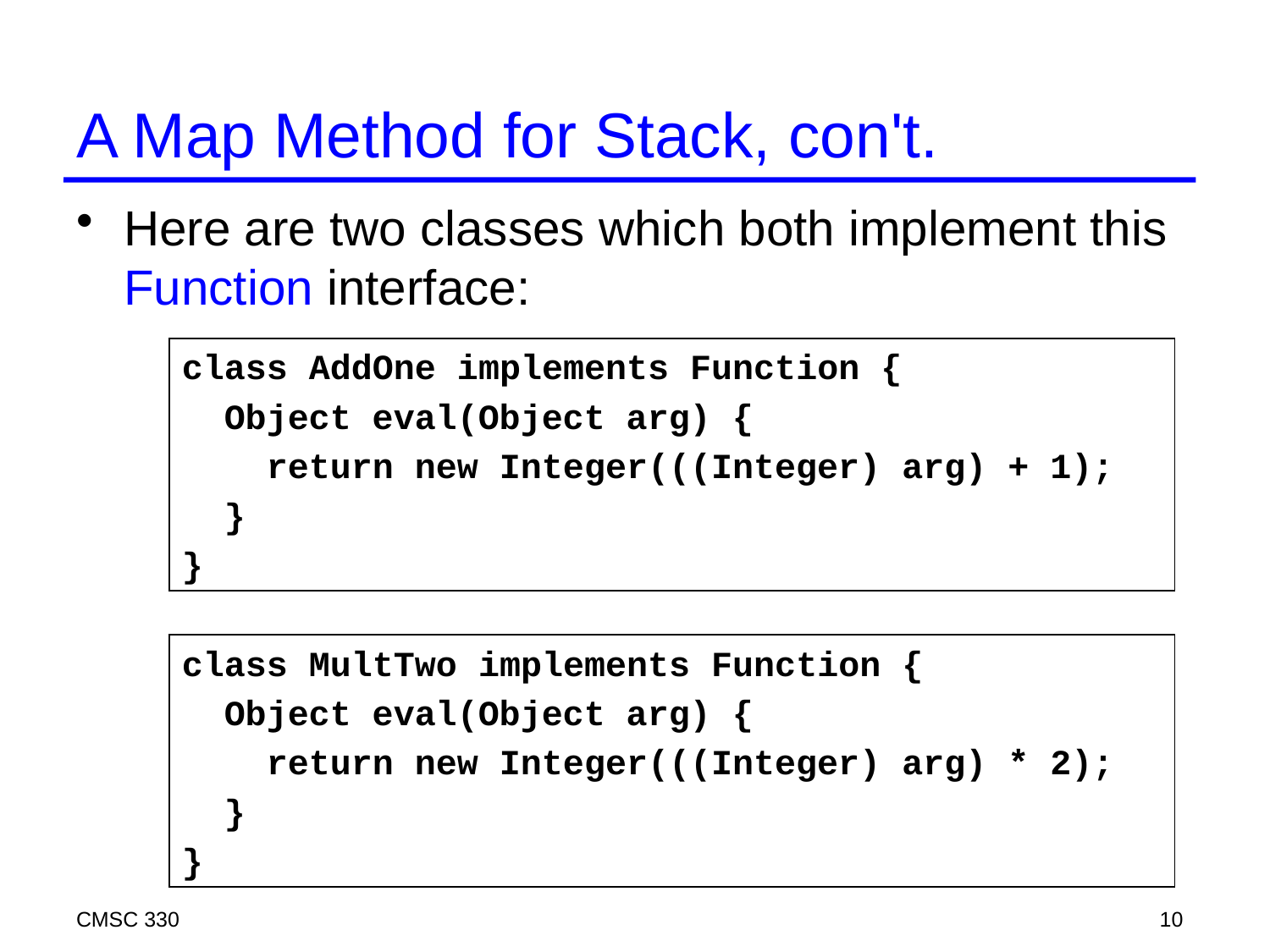

# A Map Method for Stack, con't.
Here are two classes which both implement this Function interface:
class AddOne implements Function {
  Object eval(Object arg) {
    return new Integer(((Integer) arg) + 1);
  }
}
class MultTwo implements Function {
  Object eval(Object arg) {
    return new Integer(((Integer) arg) * 2);
  }
}
CMSC 330
10